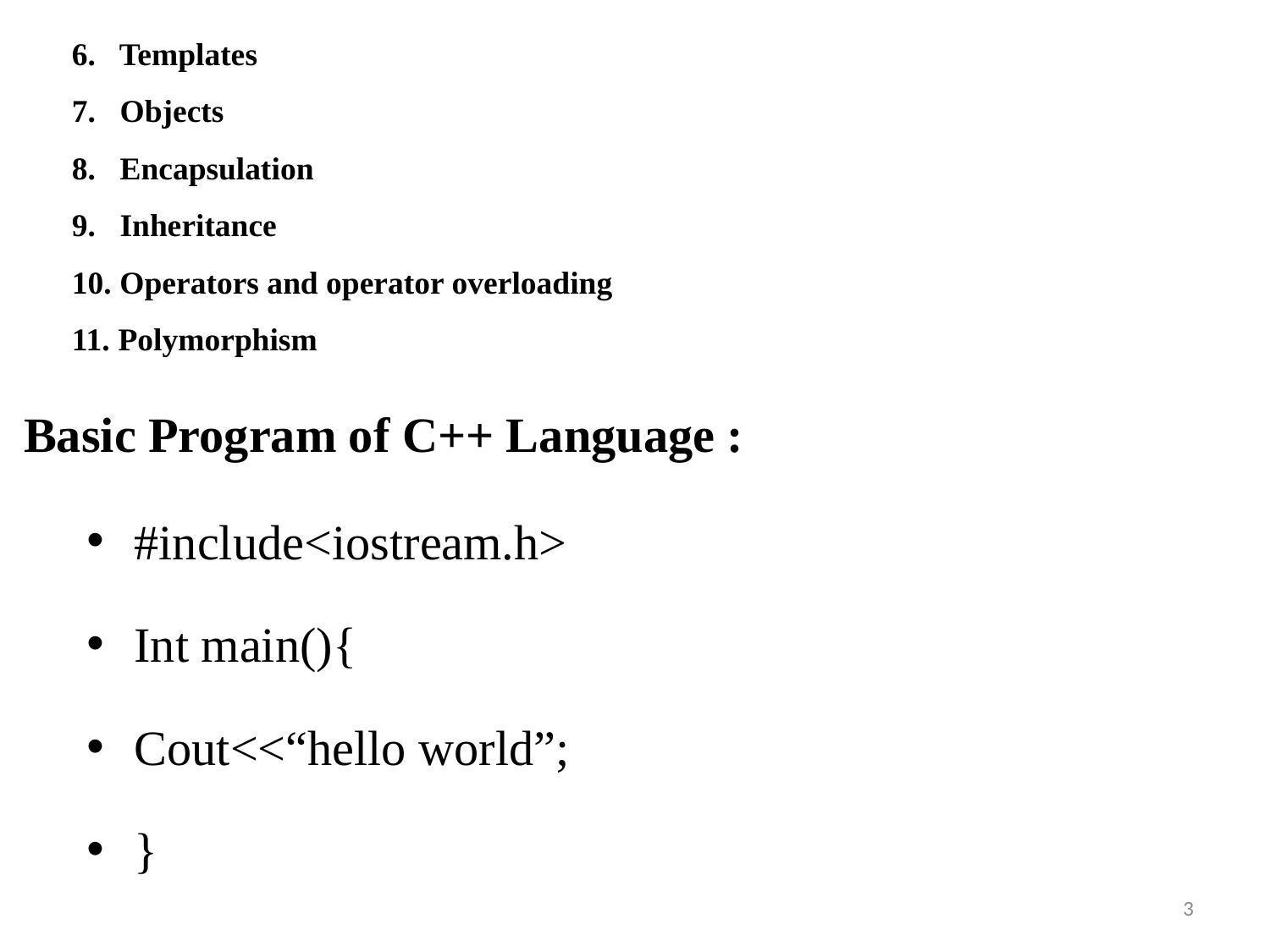

6.   Templates
7.   Objects
8.   Encapsulation
9.   Inheritance
10. Operators and operator overloading
11. Polymorphism
Basic Program of C++ Language :

#include<iostream.h>
Int main(){
Cout<<“hello world”;
}

3